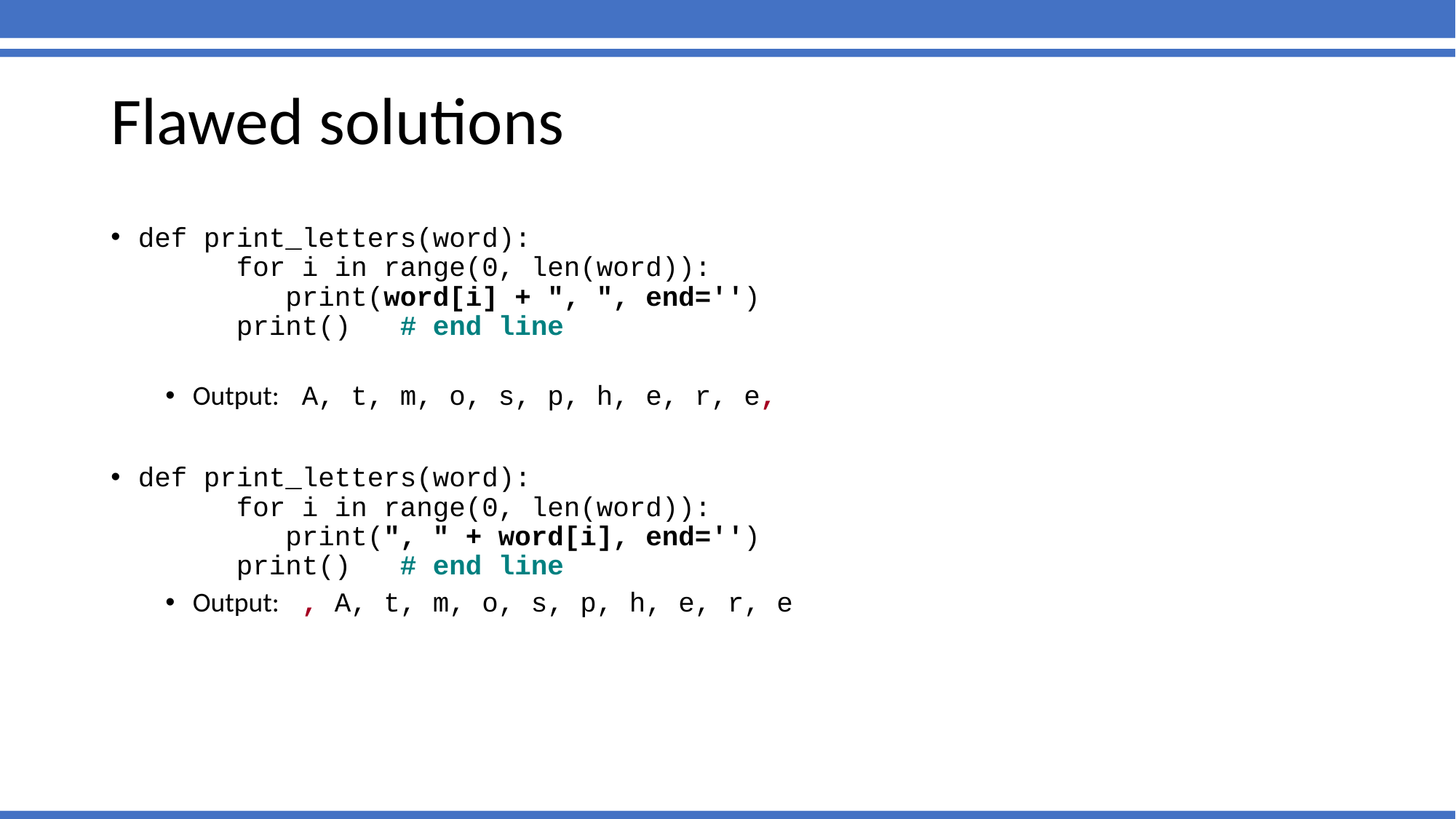

Flawed solutions
def print_letters(word):
      for i in range(0, len(word)):
         print(word[i] + ", ", end='')
      print()   # end line
Output:	A, t, m, o, s, p, h, e, r, e,

def print_letters(word):
      for i in range(0, len(word)):
         print(", " + word[i], end='')
      print()   # end line
Output:	, A, t, m, o, s, p, h, e, r, e